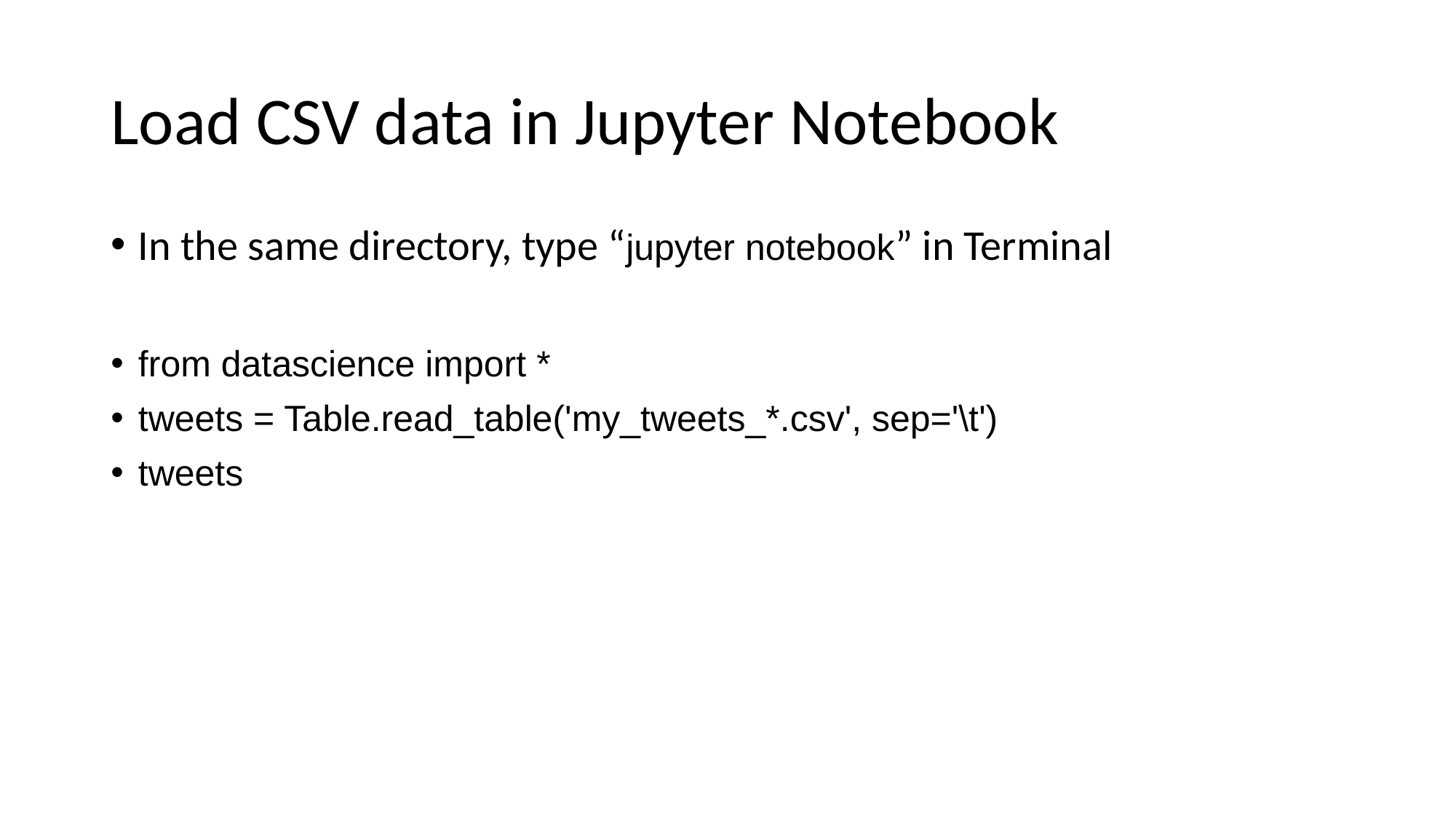

# Load CSV data in Jupyter Notebook
In the same directory, type “jupyter notebook” in Terminal

from datascience import *
tweets = Table.read_table('my_tweets_*.csv', sep='\t')
tweets